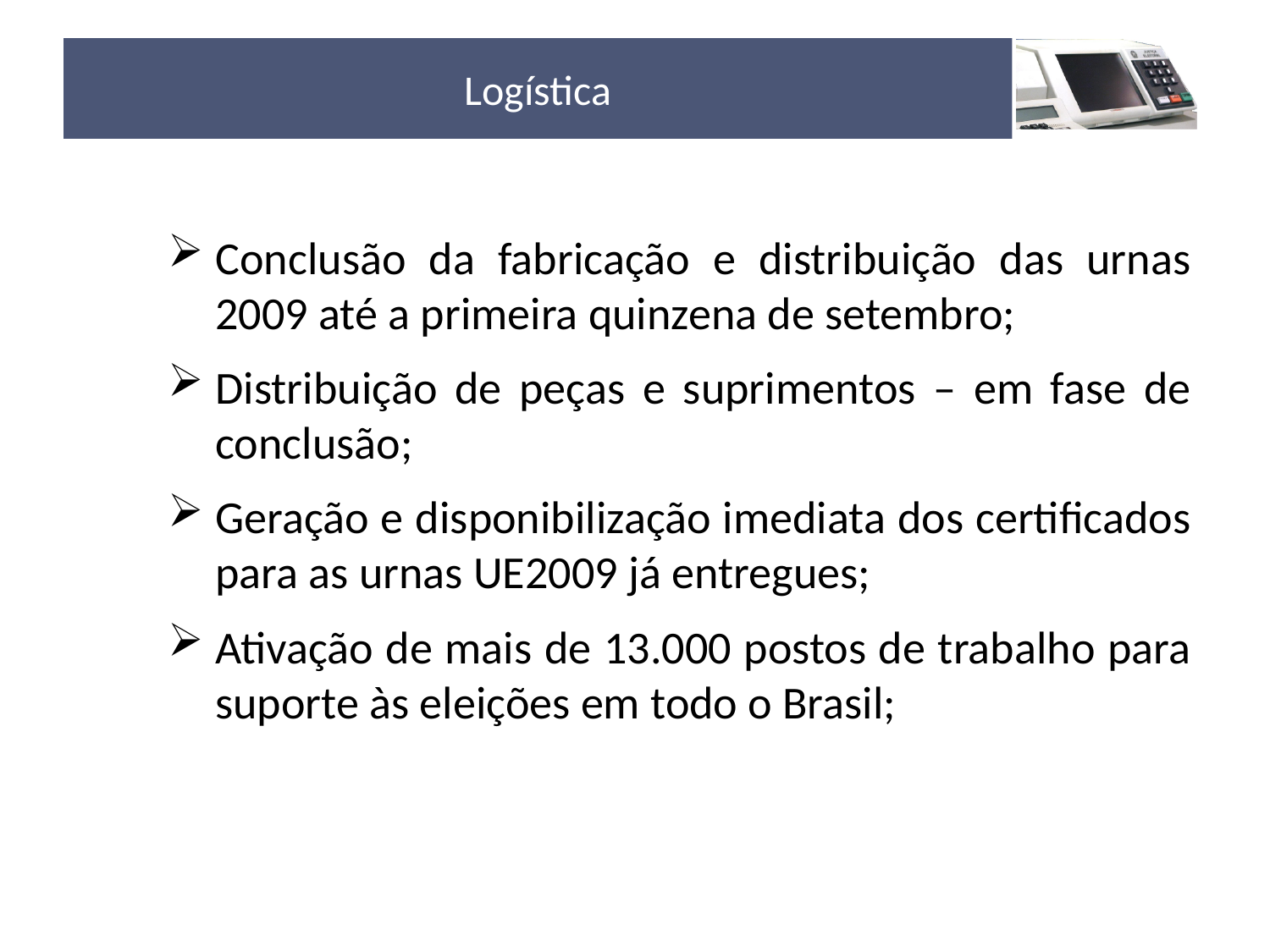

# Logística
Conclusão da fabricação e distribuição das urnas 2009 até a primeira quinzena de setembro;
Distribuição de peças e suprimentos – em fase de conclusão;
Geração e disponibilização imediata dos certificados para as urnas UE2009 já entregues;
Ativação de mais de 13.000 postos de trabalho para suporte às eleições em todo o Brasil;